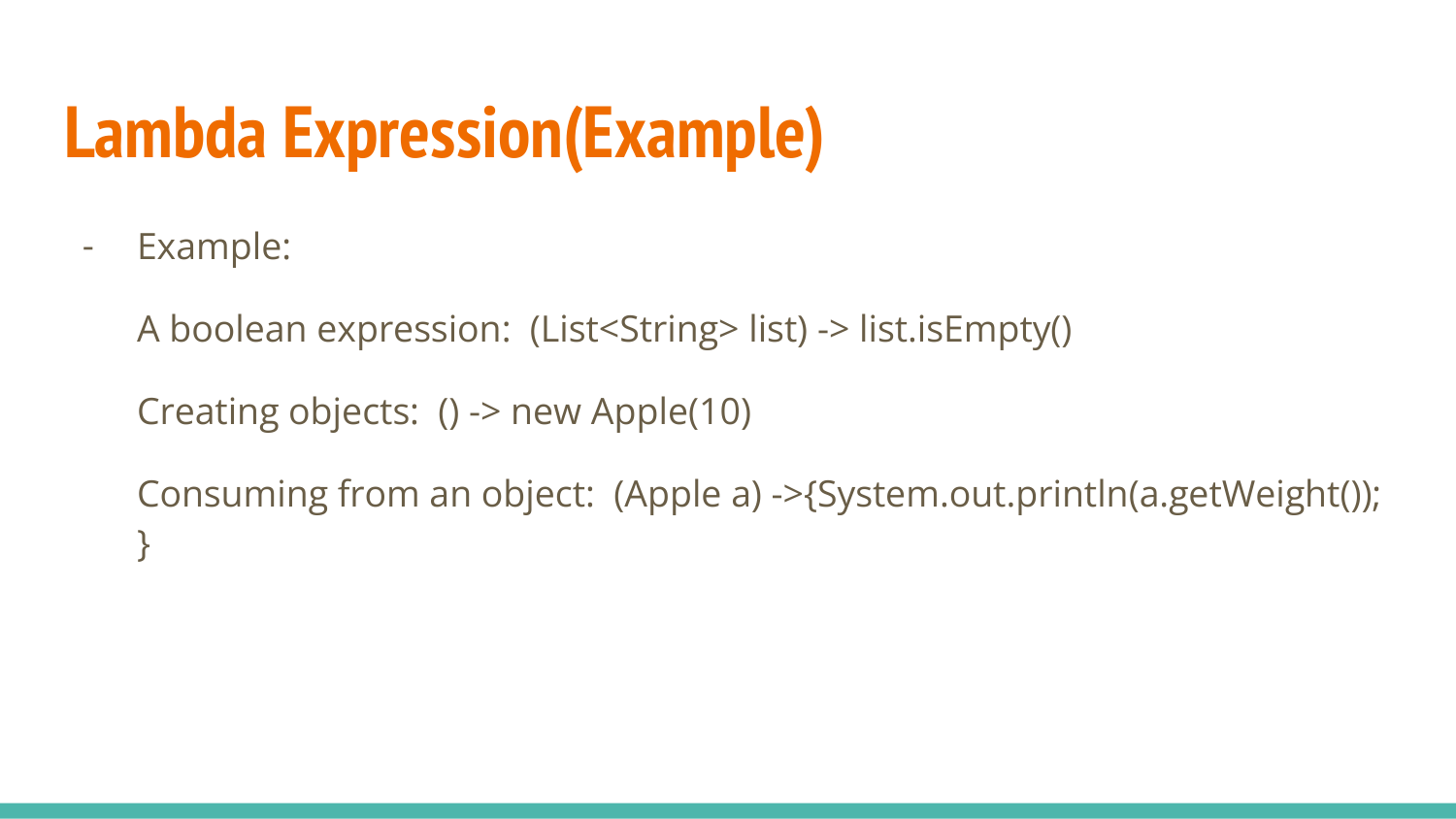

# Lambda Expression(Example)
Example:
A boolean expression:  (List<String> list) -> list.isEmpty()
Creating objects:  () -> new Apple(10)
Consuming from an object:  (Apple a) ->{System.out.println(a.getWeight()); }